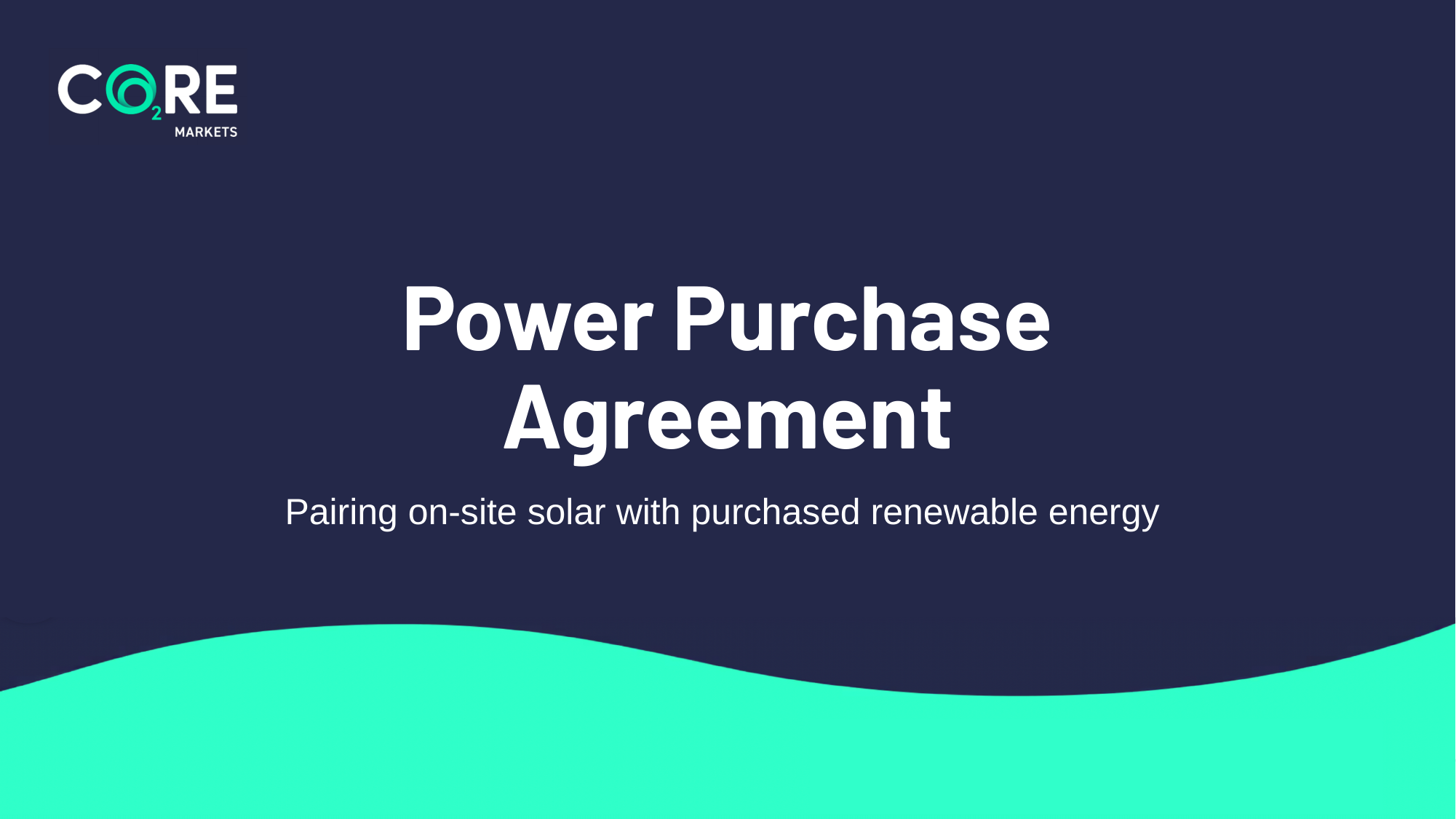

# Power Purchase Agreement
Pairing on-site solar with purchased renewable energy